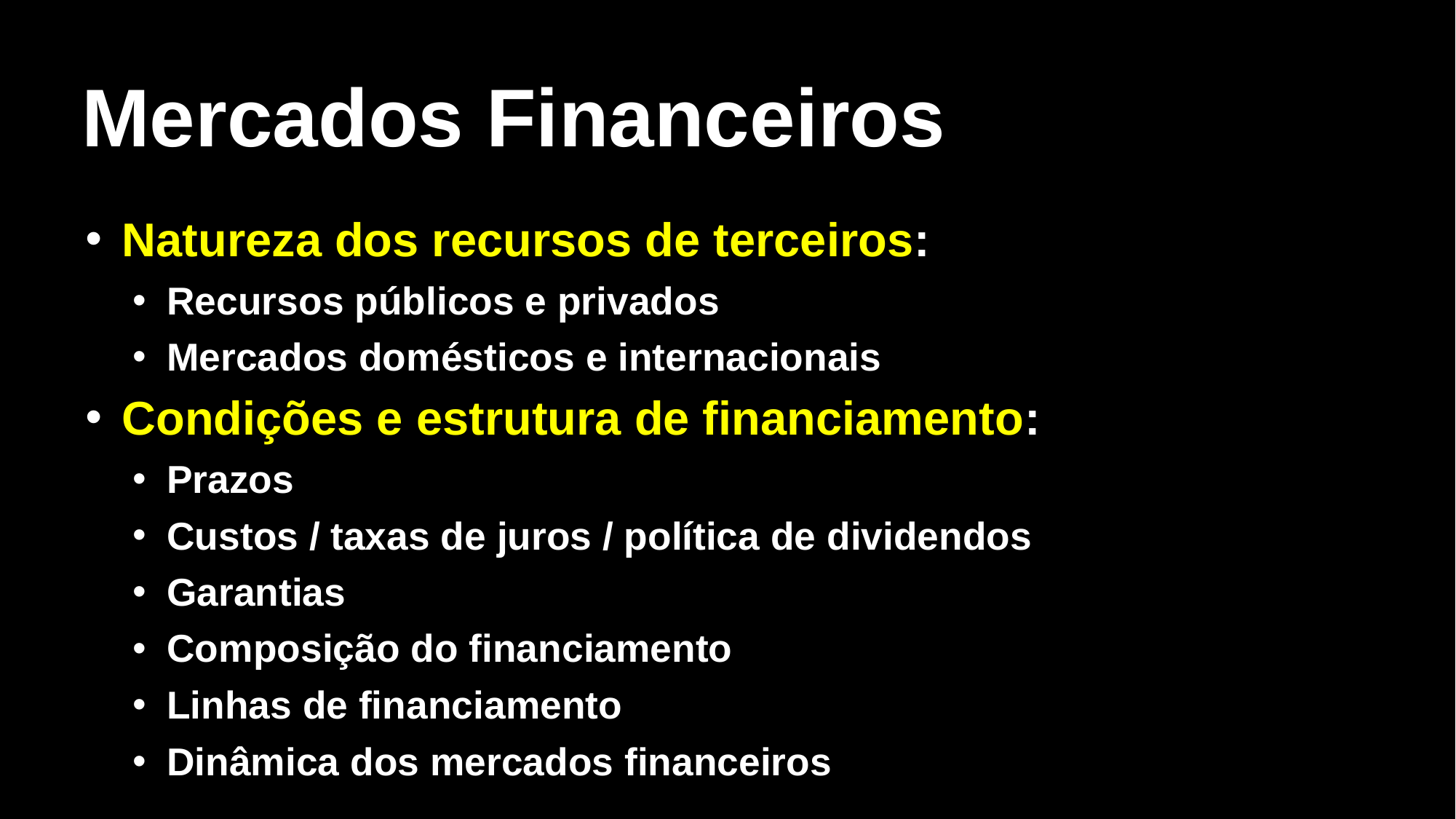

# Mercados Financeiros
 Natureza dos recursos de terceiros:
 Recursos públicos e privados
 Mercados domésticos e internacionais
 Condições e estrutura de financiamento:
 Prazos
 Custos / taxas de juros / política de dividendos
 Garantias
 Composição do financiamento
 Linhas de financiamento
 Dinâmica dos mercados financeiros